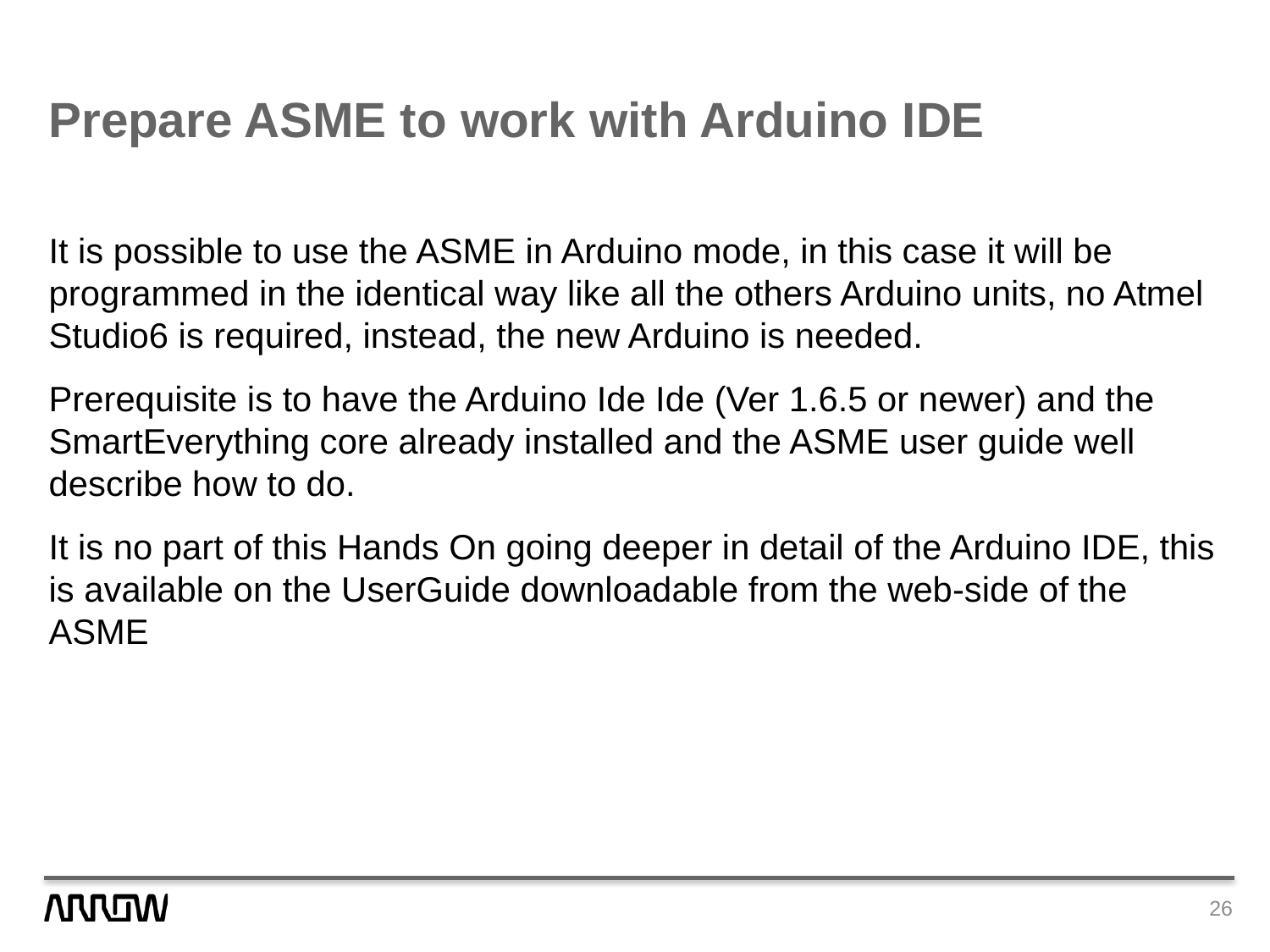

# Prepare ASME to work with Arduino IDE
It is possible to use the ASME in Arduino mode, in this case it will be programmed in the identical way like all the others Arduino units, no Atmel Studio6 is required, instead, the new Arduino is needed.
Prerequisite is to have the Arduino Ide Ide (Ver 1.6.5 or newer) and the SmartEverything core already installed and the ASME user guide well describe how to do.
It is no part of this Hands On going deeper in detail of the Arduino IDE, this is available on the UserGuide downloadable from the web-side of the ASME
26